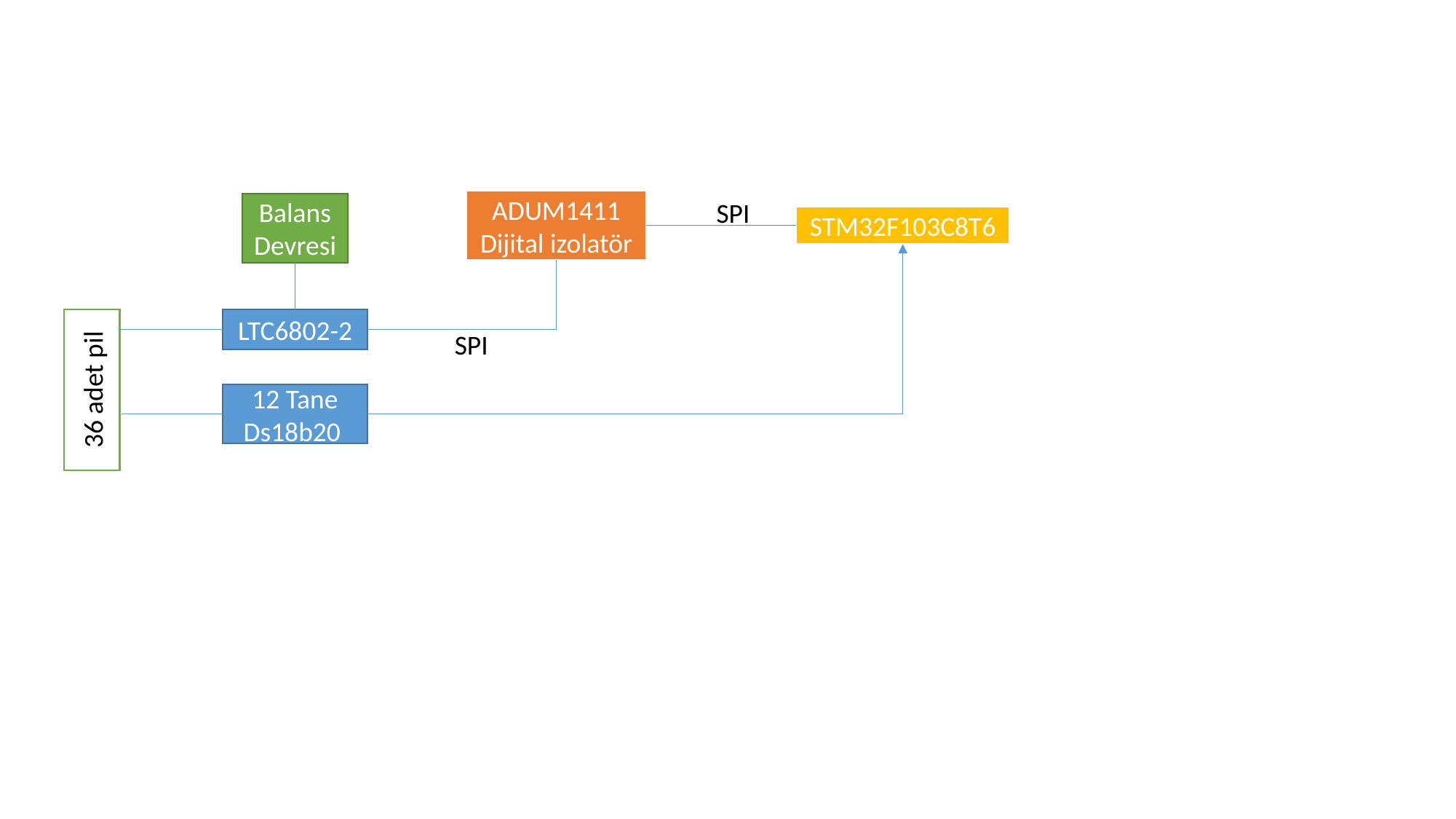

ADUM1411 Dijital izolatör
SPI

Balans Devresi
STM32F103C8T6
36 adet pil
LTC6802-2
SPI

12 Tane
Ds18b20